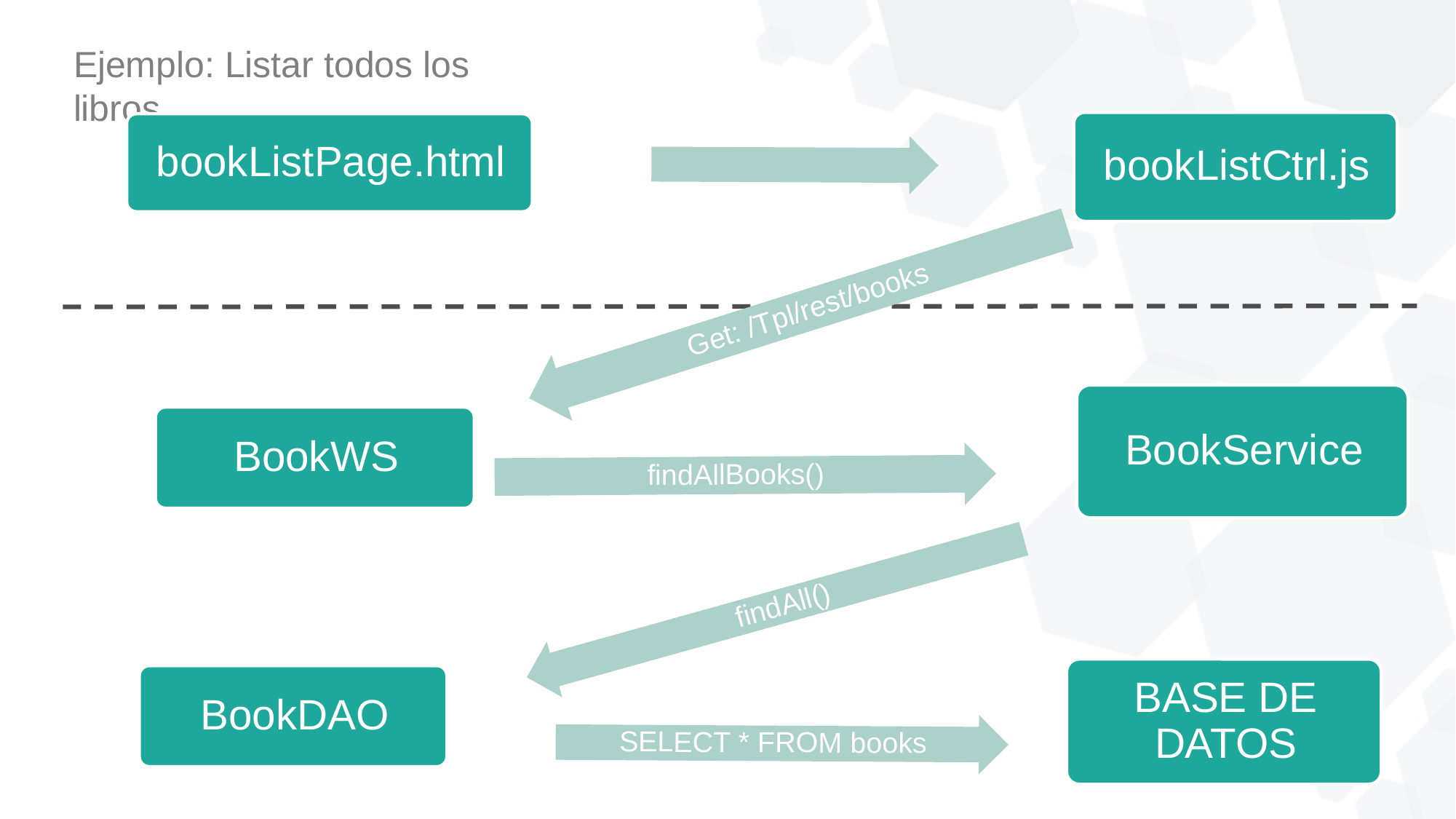

# Ejemplo: Listar todos los libros
bookListPage.html

bookListCtrl.js
Get: /Tpl/rest/books
BookWS
findAllBooks()
BookService
findAll()
BookDAO
SELECT * FROM books
BASE DE DATOS